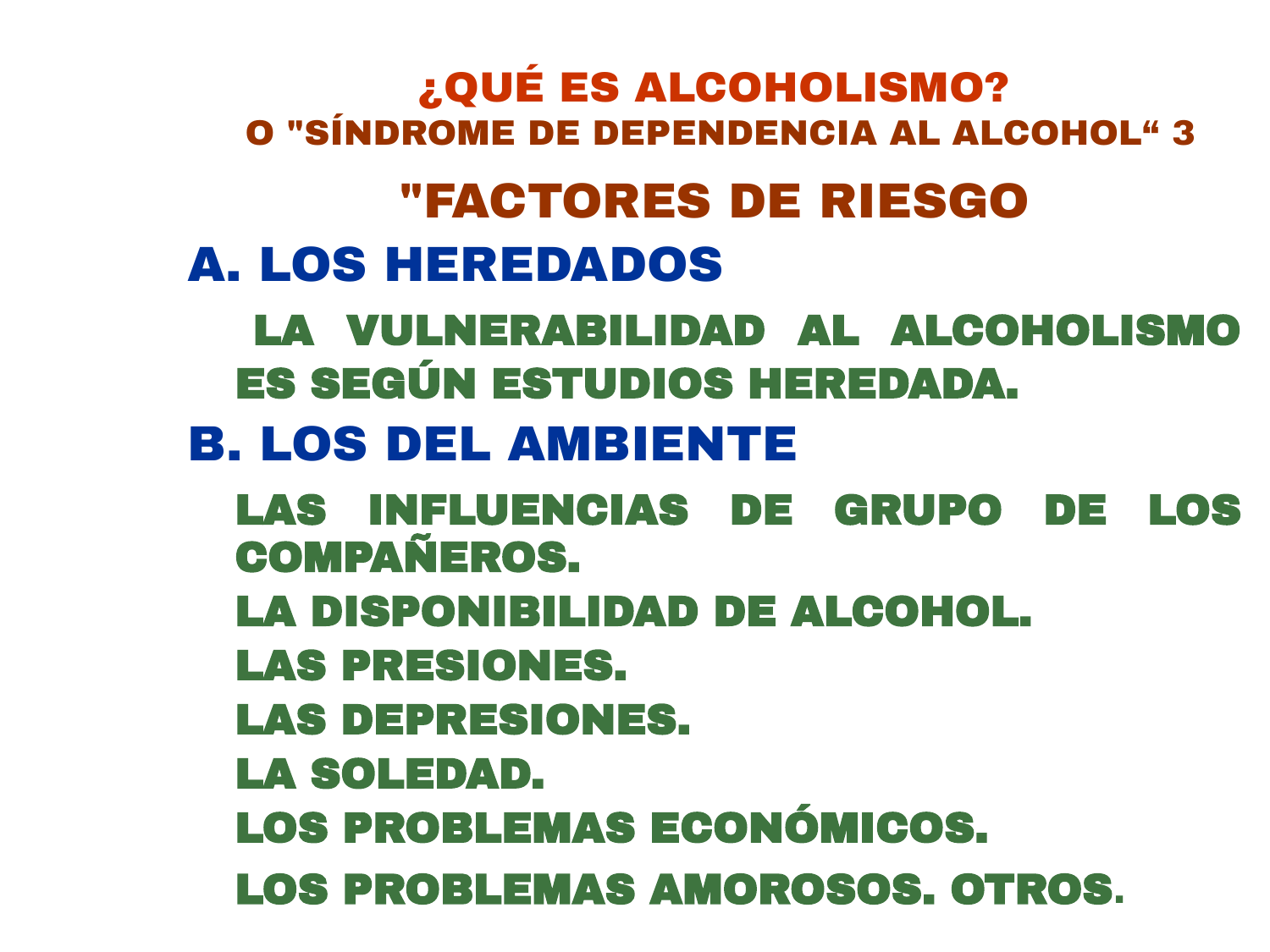

# ¿QUÉ ES ALCOHOLISMO? O "SÍNDROME DE DEPENDENCIA AL ALCOHOL“ 3
"FACTORES DE RIESGO
A. LOS HEREDADOS
 	LA VULNERABILIDAD AL ALCOHOLISMO ES SEGÚN ESTUDIOS HEREDADA.
B. LOS DEL AMBIENTE
	LAS INFLUENCIAS DE GRUPO DE LOS COMPAÑEROS.
	LA DISPONIBILIDAD DE ALCOHOL.
	LAS PRESIONES.
	LAS DEPRESIONES.
	LA SOLEDAD.
	LOS PROBLEMAS ECONÓMICOS.
	LOS PROBLEMAS AMOROSOS. OTROS.